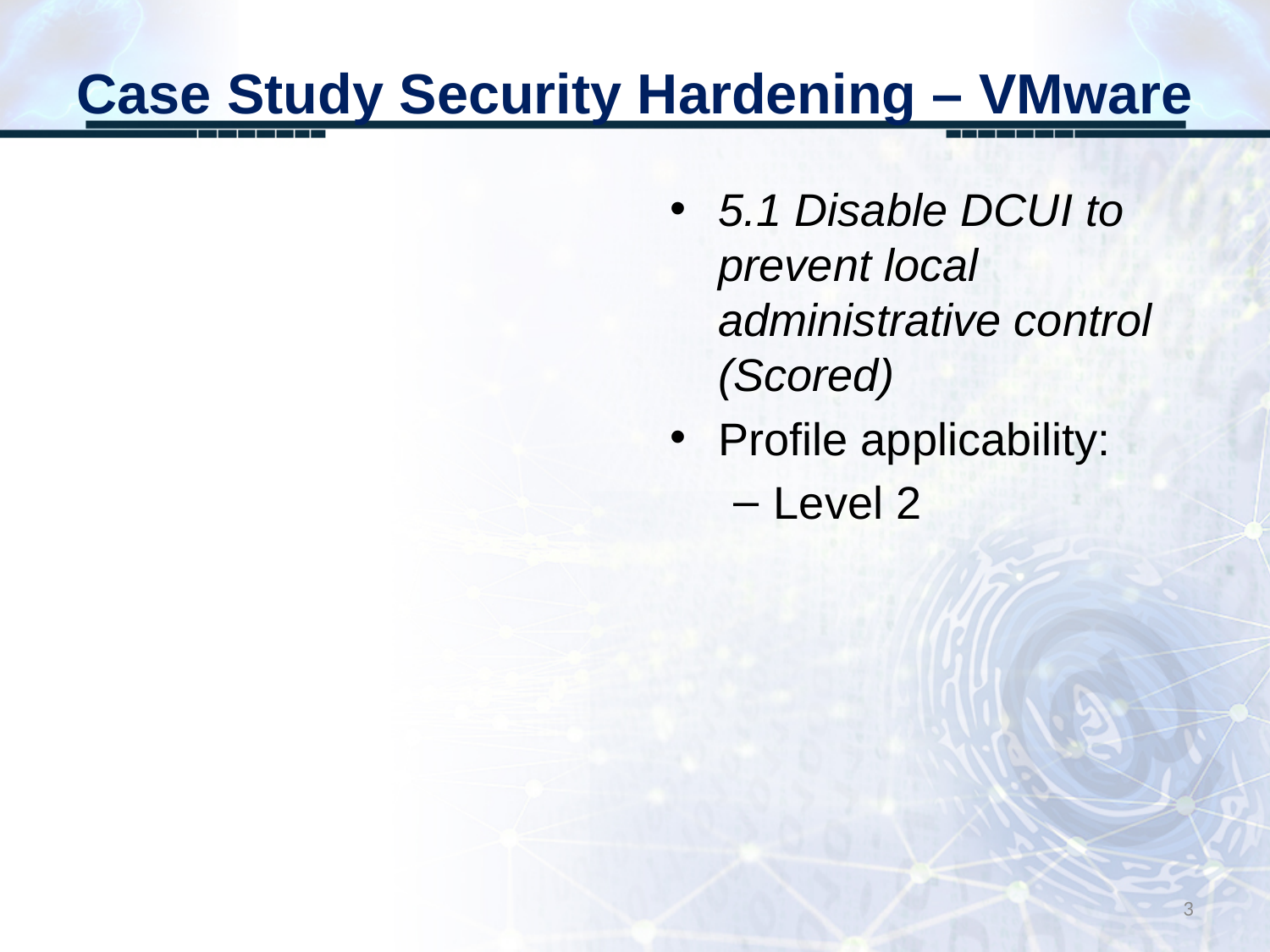

# Case Study Security Hardening – VMware
5.1 Disable DCUI to prevent local administrative control (Scored)
Profile applicability:
Level 2
3